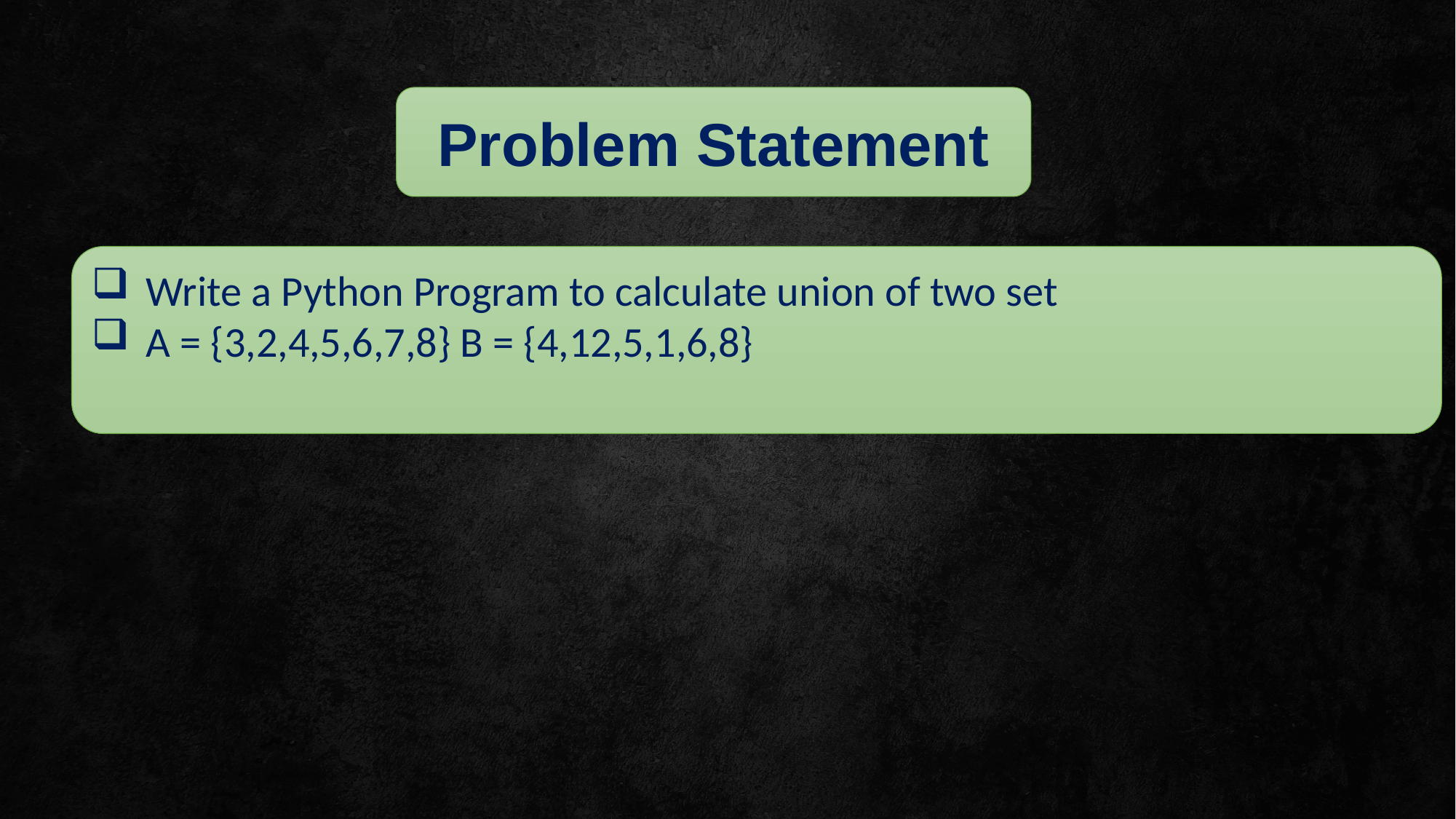

Problem Statement
Write a Python Program to calculate union of two set
A = {3,2,4,5,6,7,8} B = {4,12,5,1,6,8}